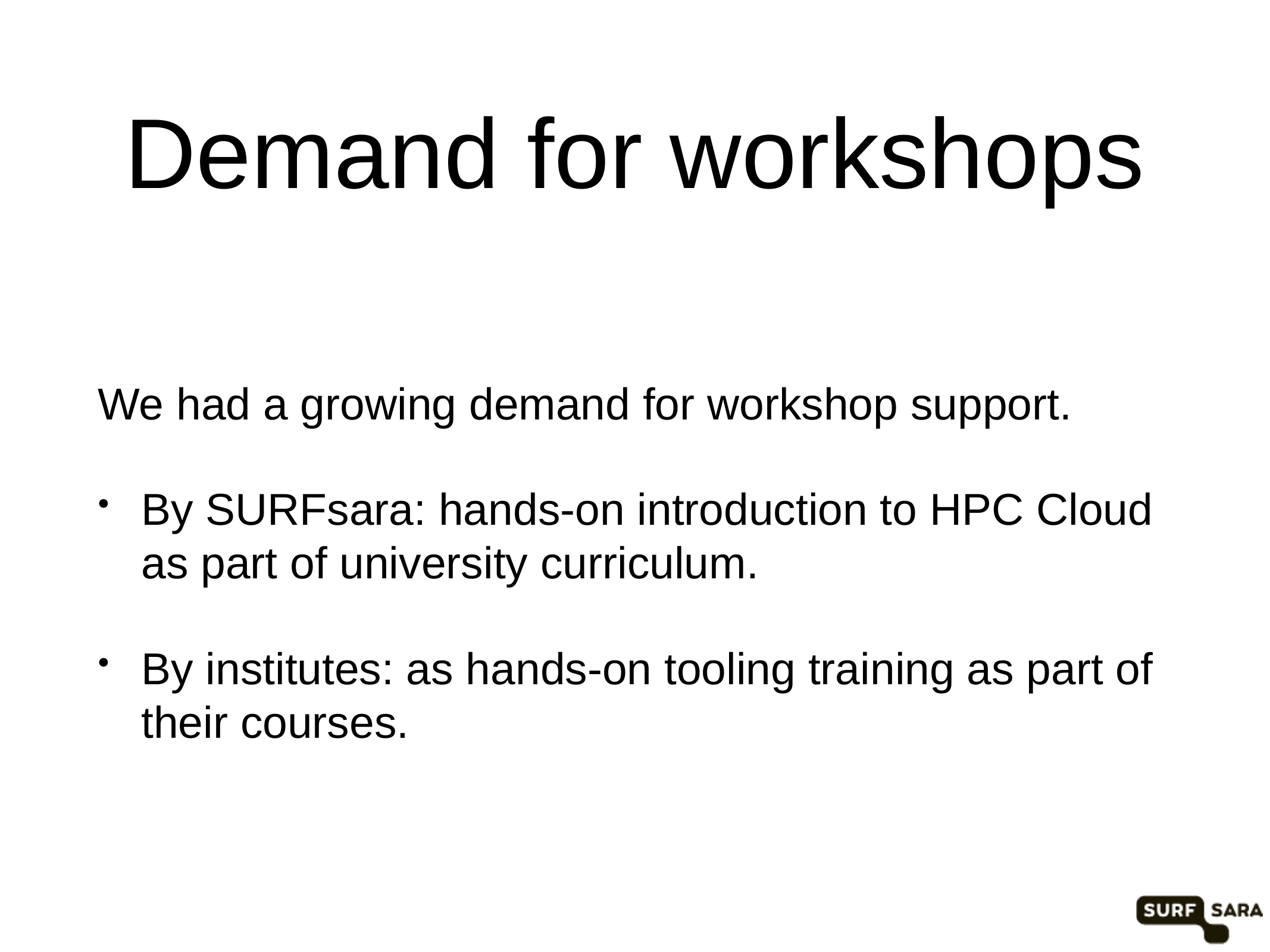

# Demand for workshops
We had a growing demand for workshop support.
By SURFsara: hands-on introduction to HPC Cloud as part of university curriculum.
By institutes: as hands-on tooling training as part of their courses.